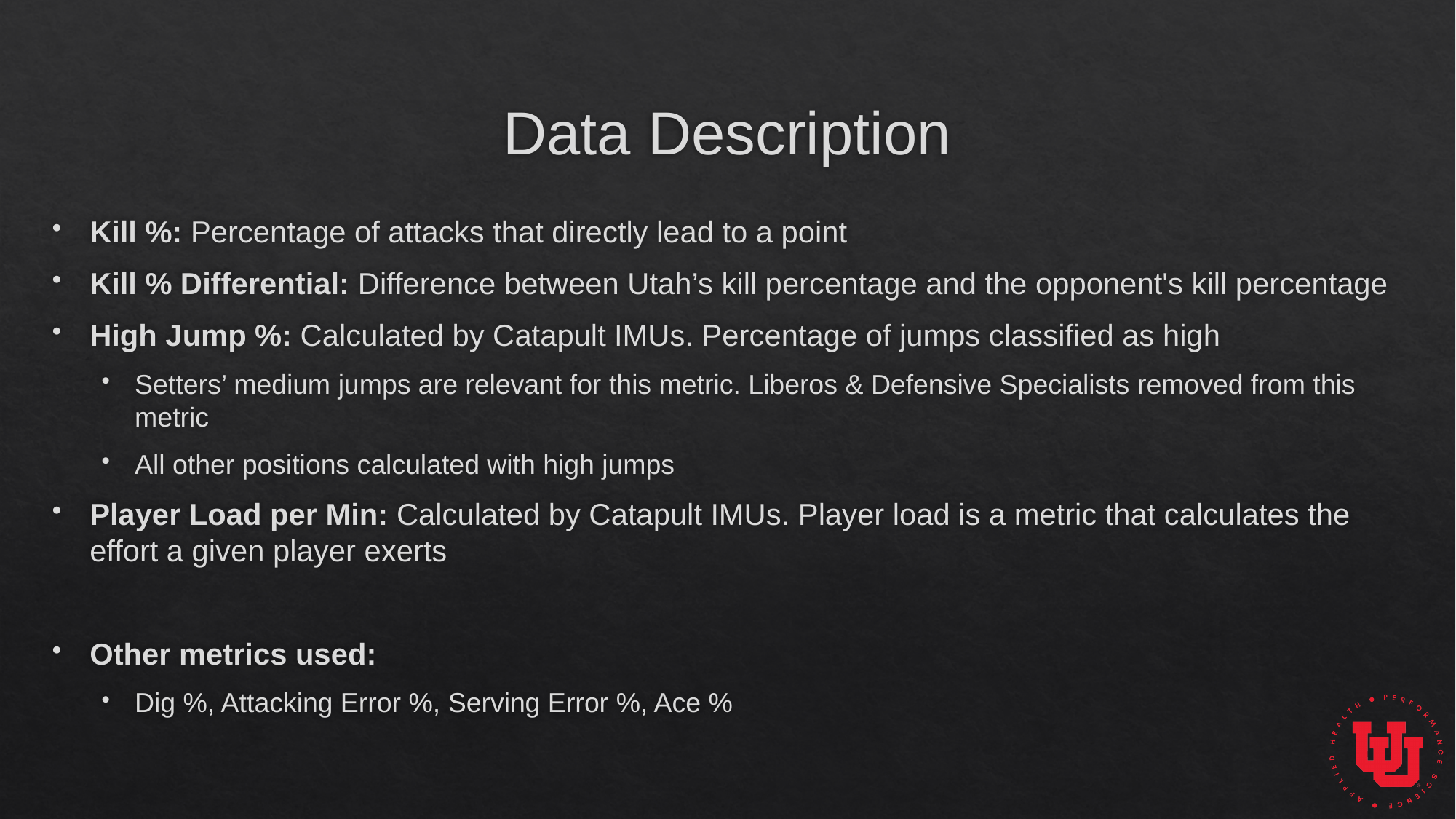

# Data Description
Kill %: Percentage of attacks that directly lead to a point
Kill % Differential: Difference between Utah’s kill percentage and the opponent's kill percentage
High Jump %: Calculated by Catapult IMUs. Percentage of jumps classified as high
Setters’ medium jumps are relevant for this metric. Liberos & Defensive Specialists removed from this metric
All other positions calculated with high jumps
Player Load per Min: Calculated by Catapult IMUs. Player load is a metric that calculates the effort a given player exerts

Other metrics used:
Dig %, Attacking Error %, Serving Error %, Ace %